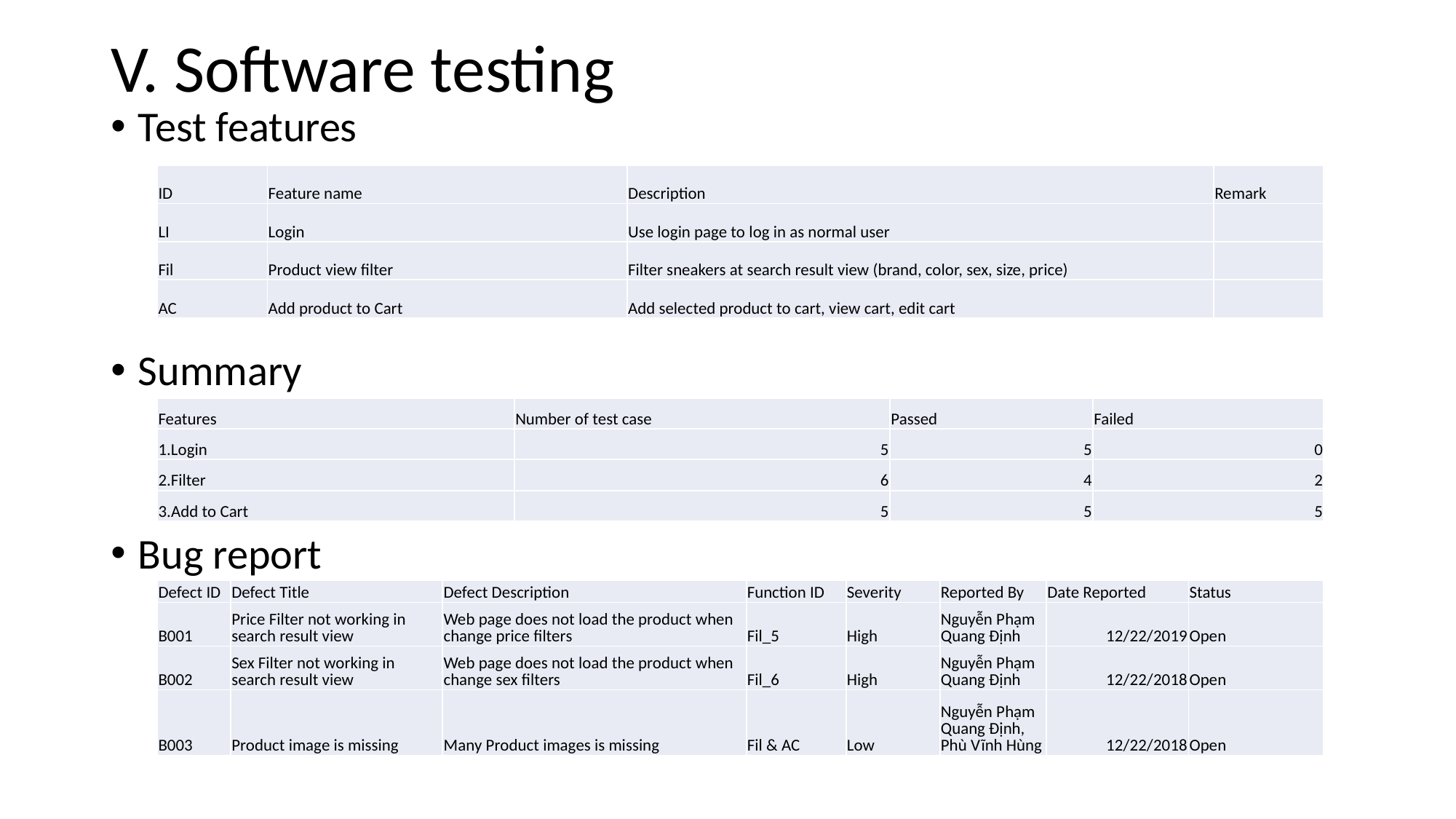

# V. Software testing
Test features

Summary

Bug report

| ID | Feature name | Description | Remark |
| --- | --- | --- | --- |
| LI | Login | Use login page to log in as normal user |  |
| Fil | Product view filter | Filter sneakers at search result view (brand, color, sex, size, price) |  |
| AC | Add product to Cart | Add selected product to cart, view cart, edit cart |  |
| Features | Number of test case | Passed | Failed |
| --- | --- | --- | --- |
| 1.Login | 5 | 5 | 0 |
| 2.Filter | 6 | 4 | 2 |
| 3.Add to Cart | 5 | 5 | 5 |
| Defect ID | Defect Title | Defect Description | Function ID | Severity | Reported By | Date Reported | Status |
| --- | --- | --- | --- | --- | --- | --- | --- |
| B001 | Price Filter not working in search result view | Web page does not load the product when change price filters | Fil\_5 | High | Nguyễn Phạm Quang Định | 12/22/2019 | Open |
| B002 | Sex Filter not working in search result view | Web page does not load the product when change sex filters | Fil\_6 | High | Nguyễn Phạm Quang Định | 12/22/2018 | Open |
| B003 | Product image is missing | Many Product images is missing | Fil & AC | Low | Nguyễn Phạm Quang Định, Phù Vĩnh Hùng | 12/22/2018 | Open |